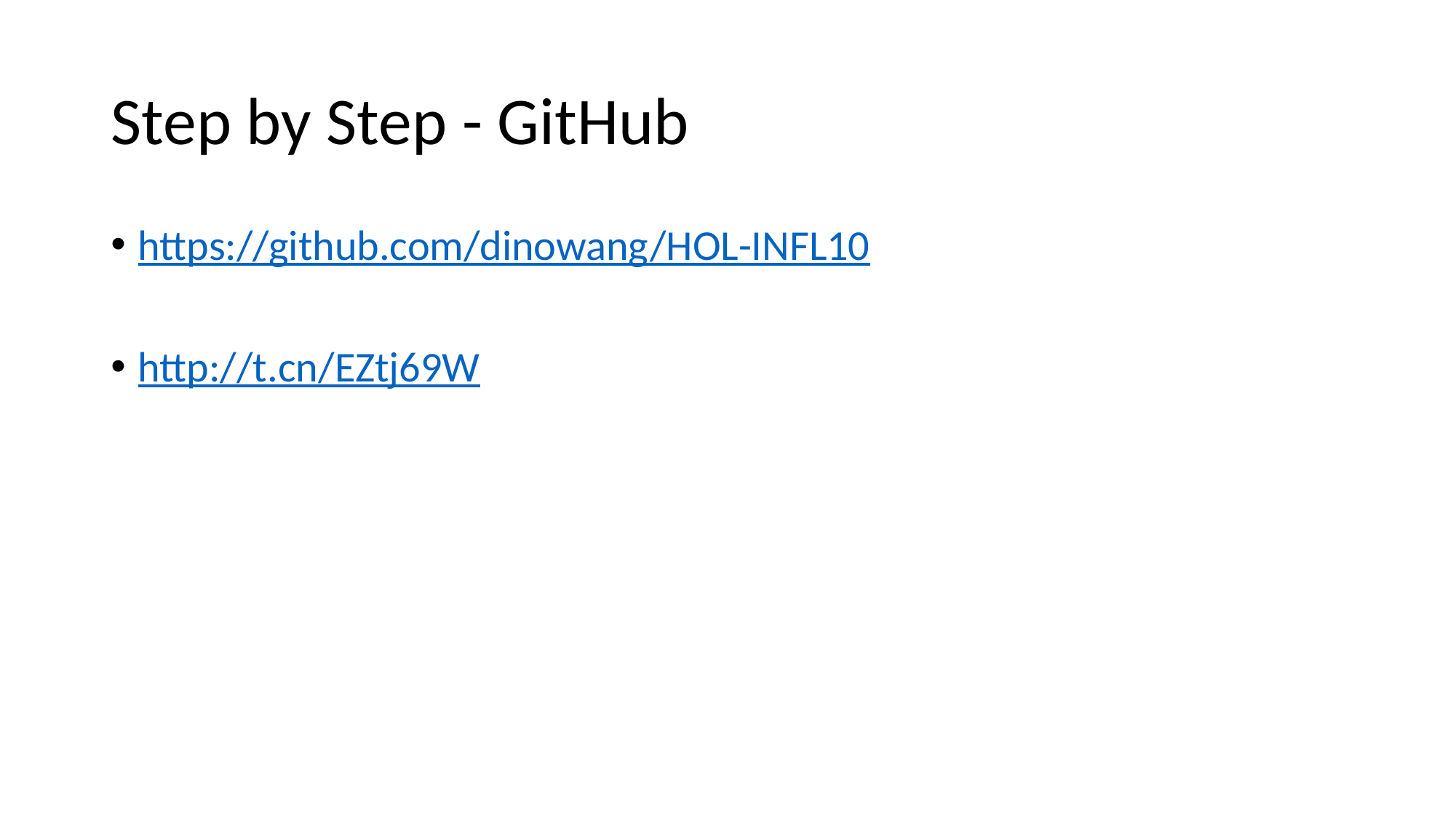

# Step by Step - GitHub
https://github.com/dinowang/HOL-INFL10

http://t.cn/EZtj69W